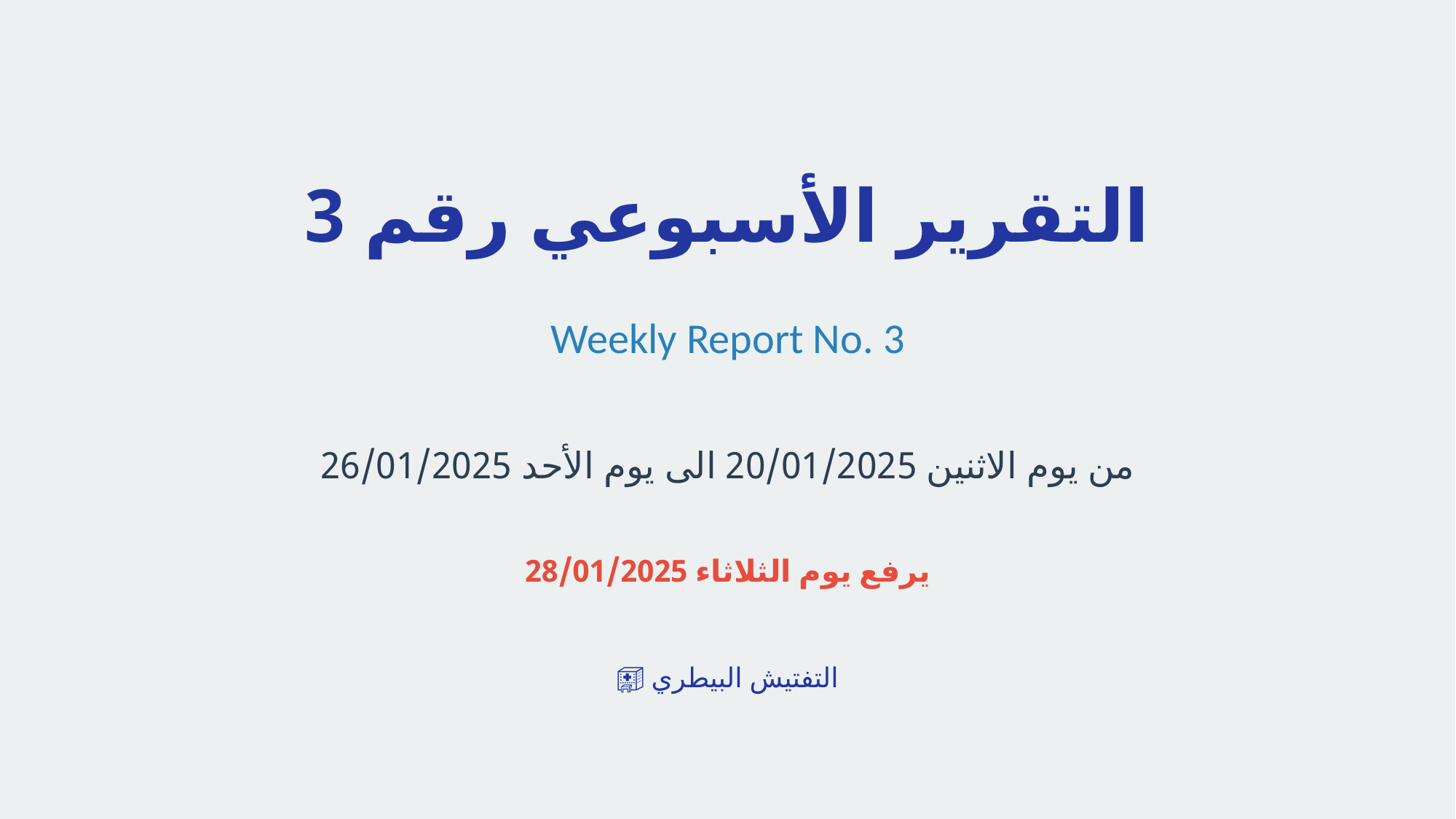

التقرير الأسبوعي رقم 3
Weekly Report No. 3
من يوم الاثنين 20/01/2025 الى يوم الأحد 26/01/2025
يرفع يوم الثلاثاء 28/01/2025
🏥 التفتيش البيطري